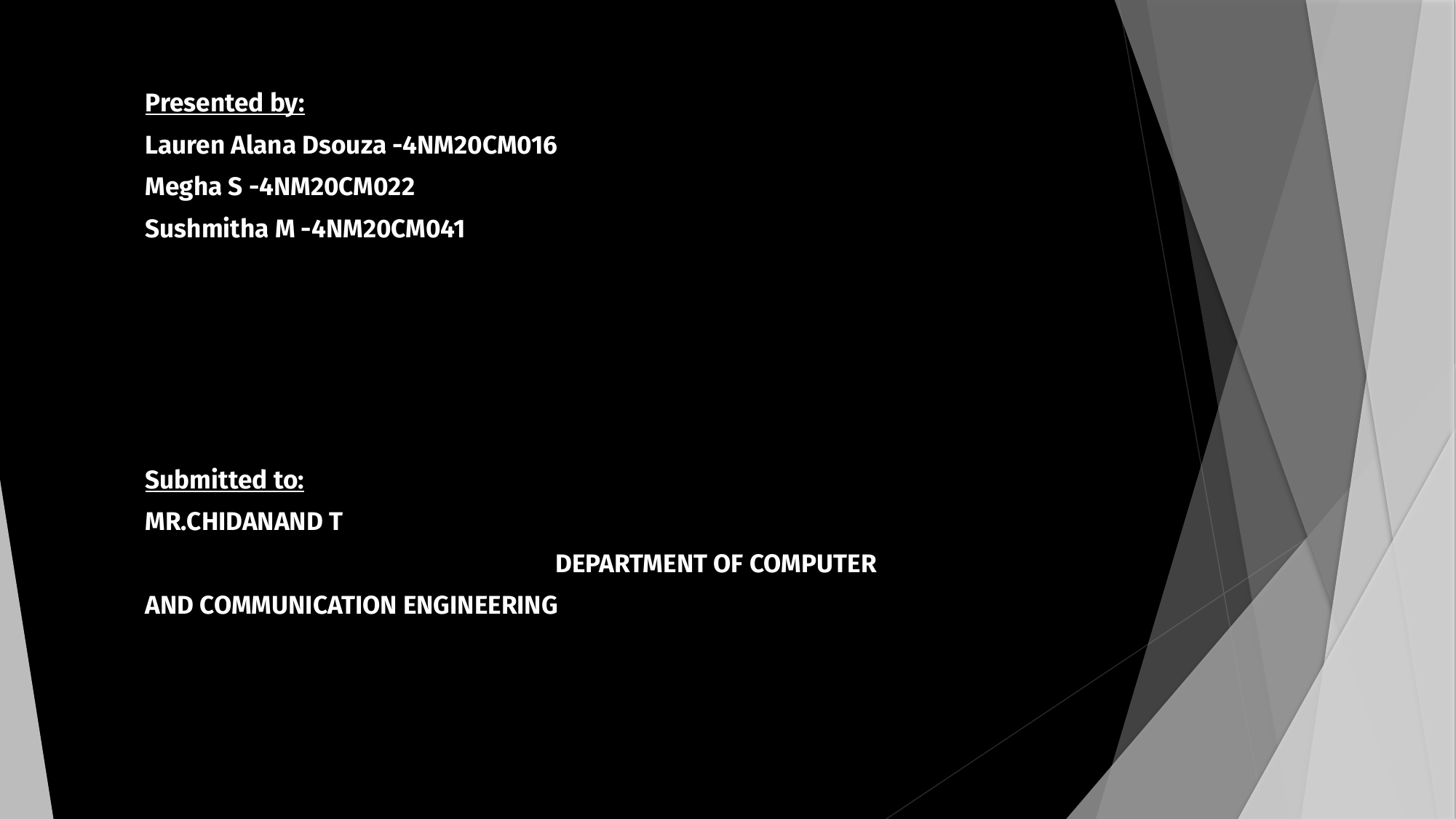

Presented by:
Lauren Alana Dsouza -4NM20CM016
Megha S -4NM20CM022
Sushmitha M -4NM20CM041

										Submitted to:
										MR.CHIDANAND T
                                                           	DEPARTMENT OF COMPUTER
										AND COMMUNICATION ENGINEERING